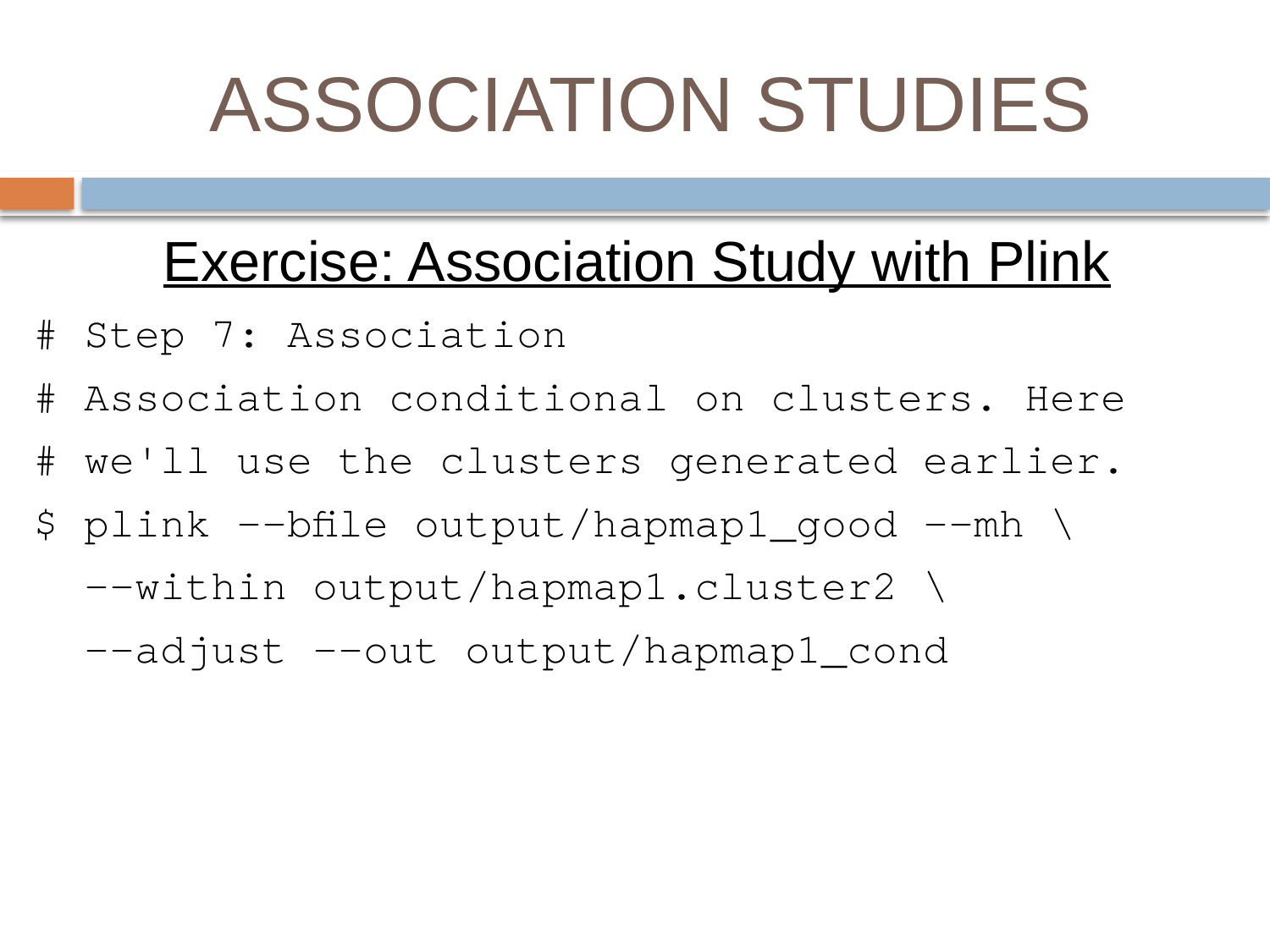

# ASSOCIATION STUDIES
Exercise: Association Study with Plink
# Step 7: Association
# Association conditional on clusters. Here
# we'll use the clusters generated earlier.
$ plink --bfile output/hapmap1_good --mh \
  --within output/hapmap1.cluster2 \
  --adjust --out output/hapmap1_cond